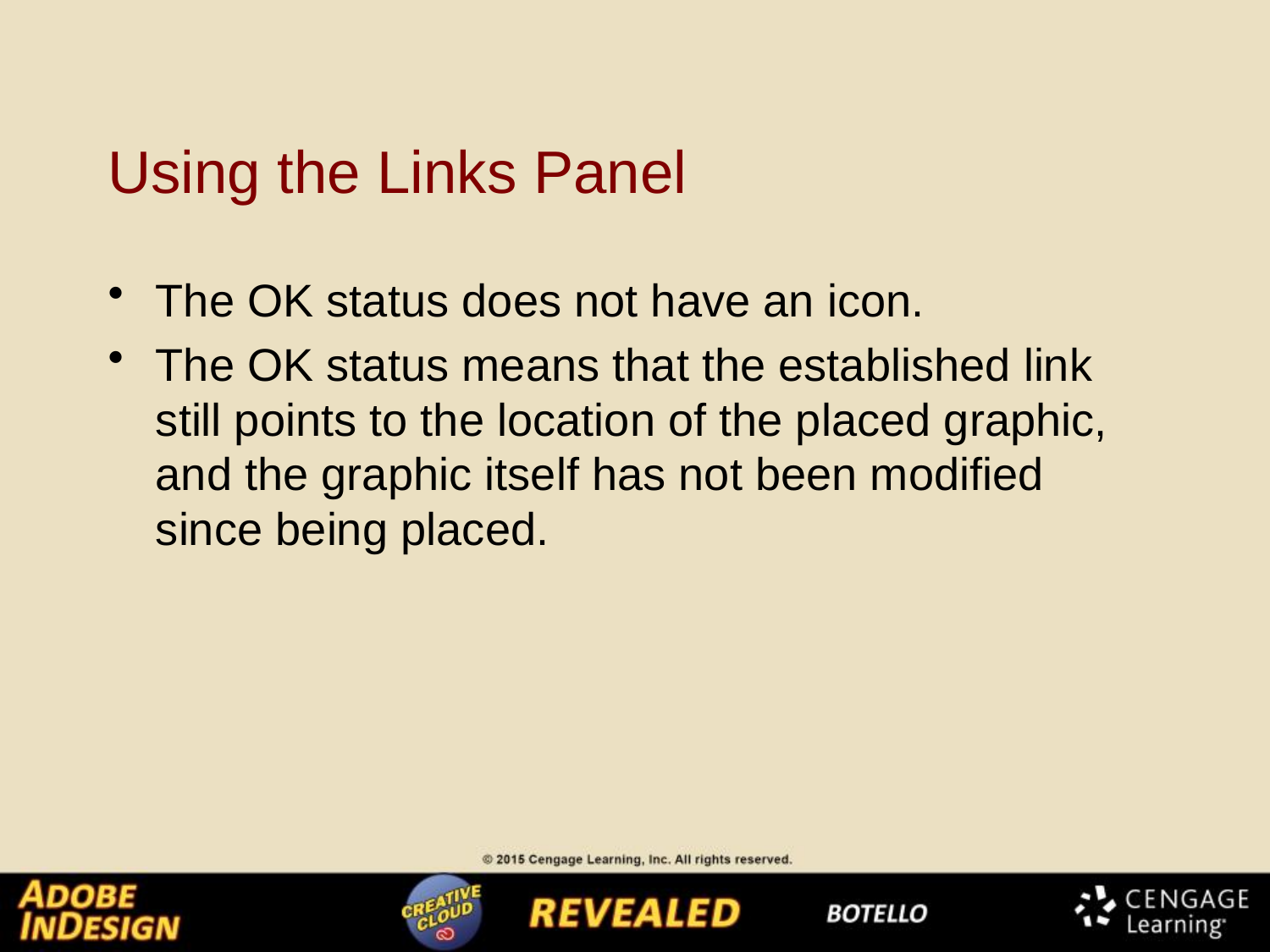

# Using the Links Panel
The OK status does not have an icon.
The OK status means that the established link still points to the location of the placed graphic, and the graphic itself has not been modified since being placed.